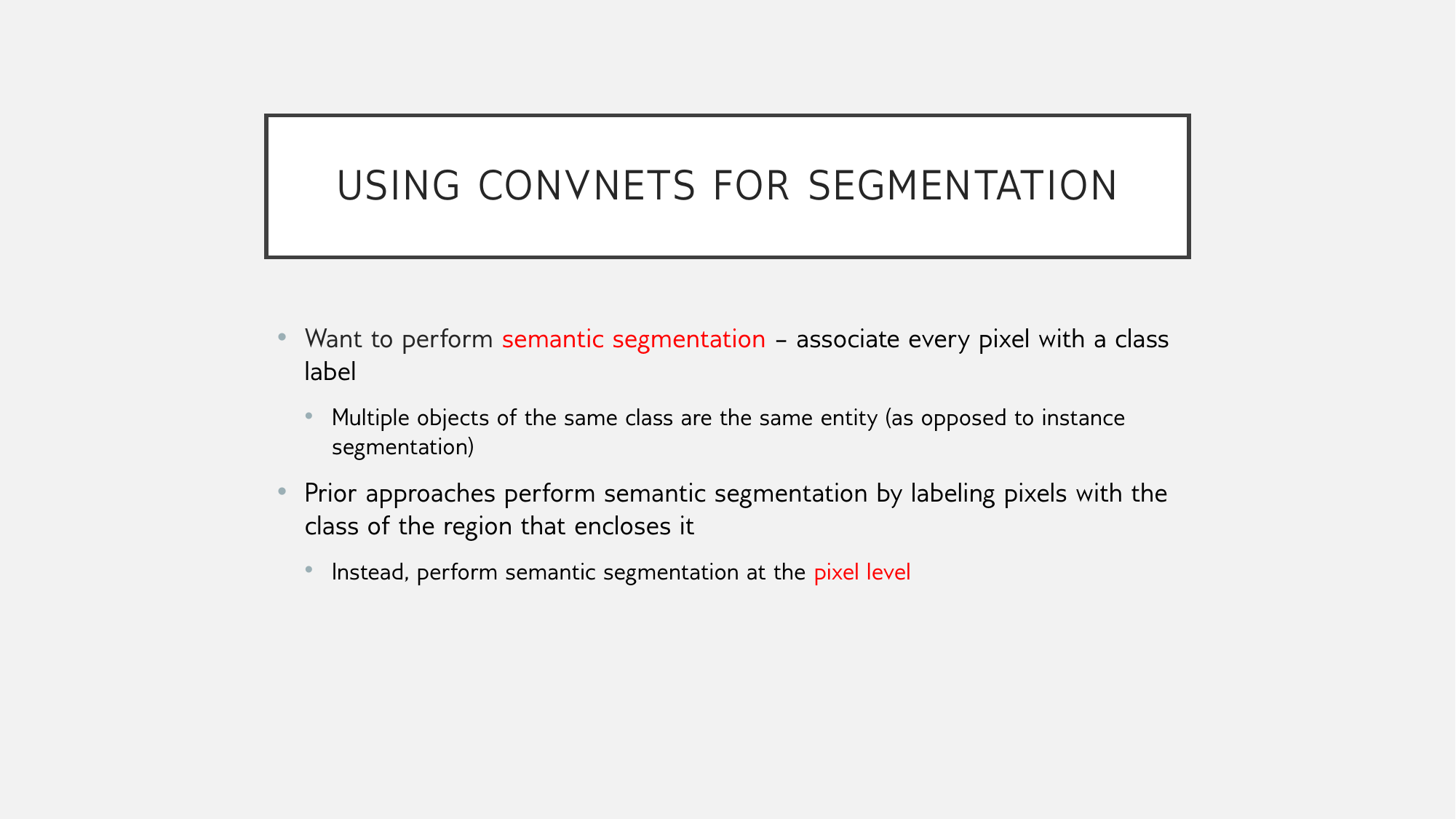

# Using convnets for segmentation
Want to perform semantic segmentation – associate every pixel with a class label
Multiple objects of the same class are the same entity (as opposed to instance segmentation)
Prior approaches perform semantic segmentation by labeling pixels with the class of the region that encloses it
Instead, perform semantic segmentation at the pixel level